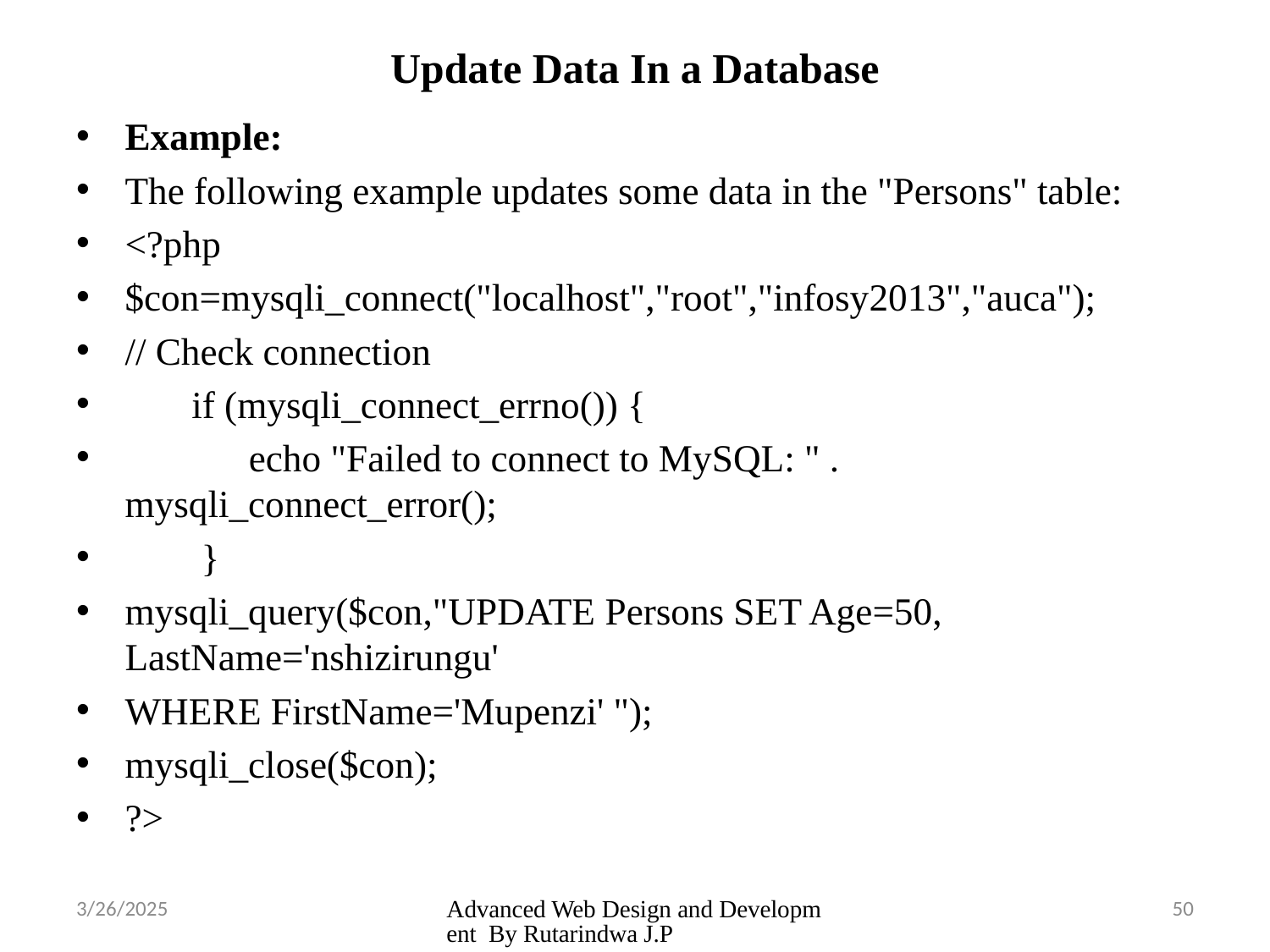

# Update Data In a Database
Example:
The following example updates some data in the "Persons" table:
<?php
$con=mysqli_connect("localhost","root","infosy2013","auca");
// Check connection
       if (mysqli_connect_errno()) {
             echo "Failed to connect to MySQL: " . mysqli_connect_error();
        }
mysqli_query($con,"UPDATE Persons SET Age=50, LastName='nshizirungu'
WHERE FirstName='Mupenzi' ");
mysqli_close($con);
?>

3/26/2025
Advanced Web Design and Development  By Rutarindwa J.P
50